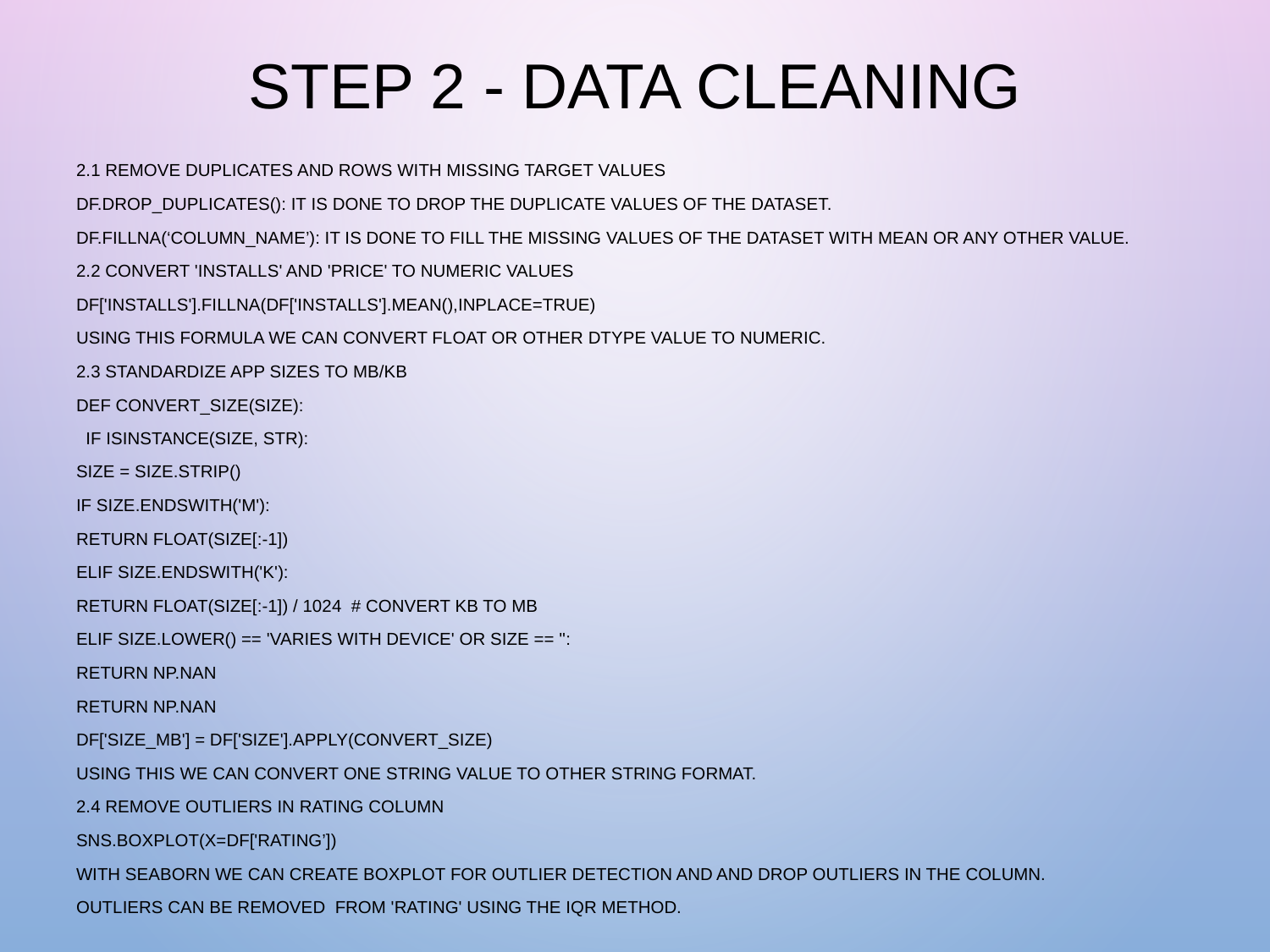

# Step 2 - Data Cleaning
2.1 Remove duplicates and rows with missing target values
df.drop_duplicates(): it is done to drop the duplicate values of the dataset.
df.fillna(‘column_name’): it is done to fill the missing values of the dataset with mean or any other value.
2.2 Convert 'Installs' and 'Price' to numeric values
df['Installs'].fillna(df['Installs'].mean(),inplace=True)
using this formula we can convert float or other dtype value to numeric.
2.3 Standardize app sizes to MB/KB
def convert_size(size):
  if isinstance(size, str):
size = size.strip()
if size.endswith('M'):
return float(size[:-1])
elif size.endswith('k'):
return float(size[:-1]) / 1024  # Convert KB to MB
elif size.lower() == 'varies with device' or size == '':
return np.nan
return np.nan
df['Size_MB'] = df['Size'].apply(convert_size)
using this we can convert one string value to other string format.
2.4 Remove outliers in Rating column
sns.boxplot(x=df['Rating’])
with seaborn we can create boxplot for outlier detection and and drop outliers in the column.
Outliers can be Removed  from 'Rating' using the IQR method.